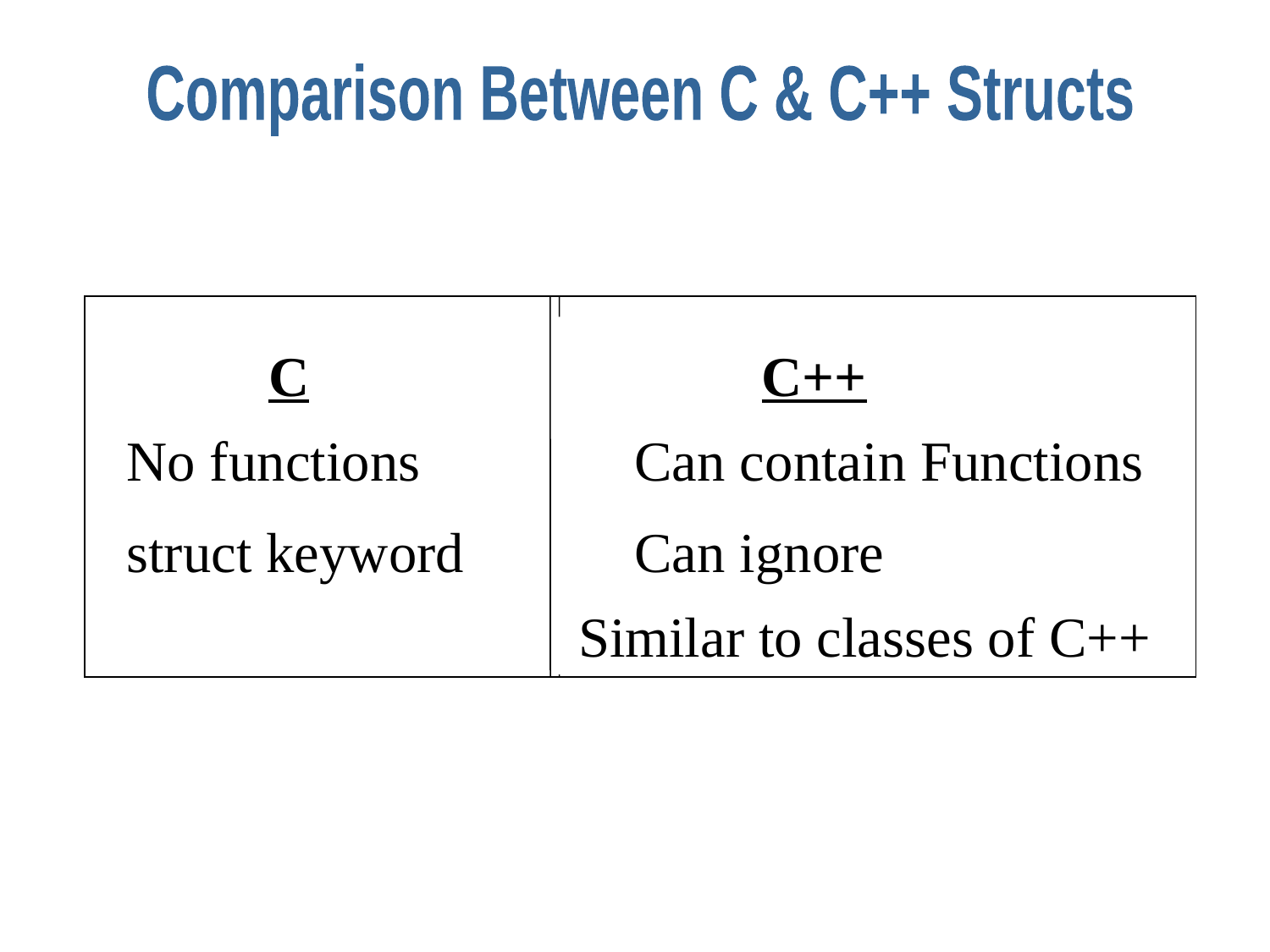

Comparison Between C & C++ Structs

          C				C++
No functions 		Can contain Functions
struct keyword		Can ignore
			     Similar to classes of C++